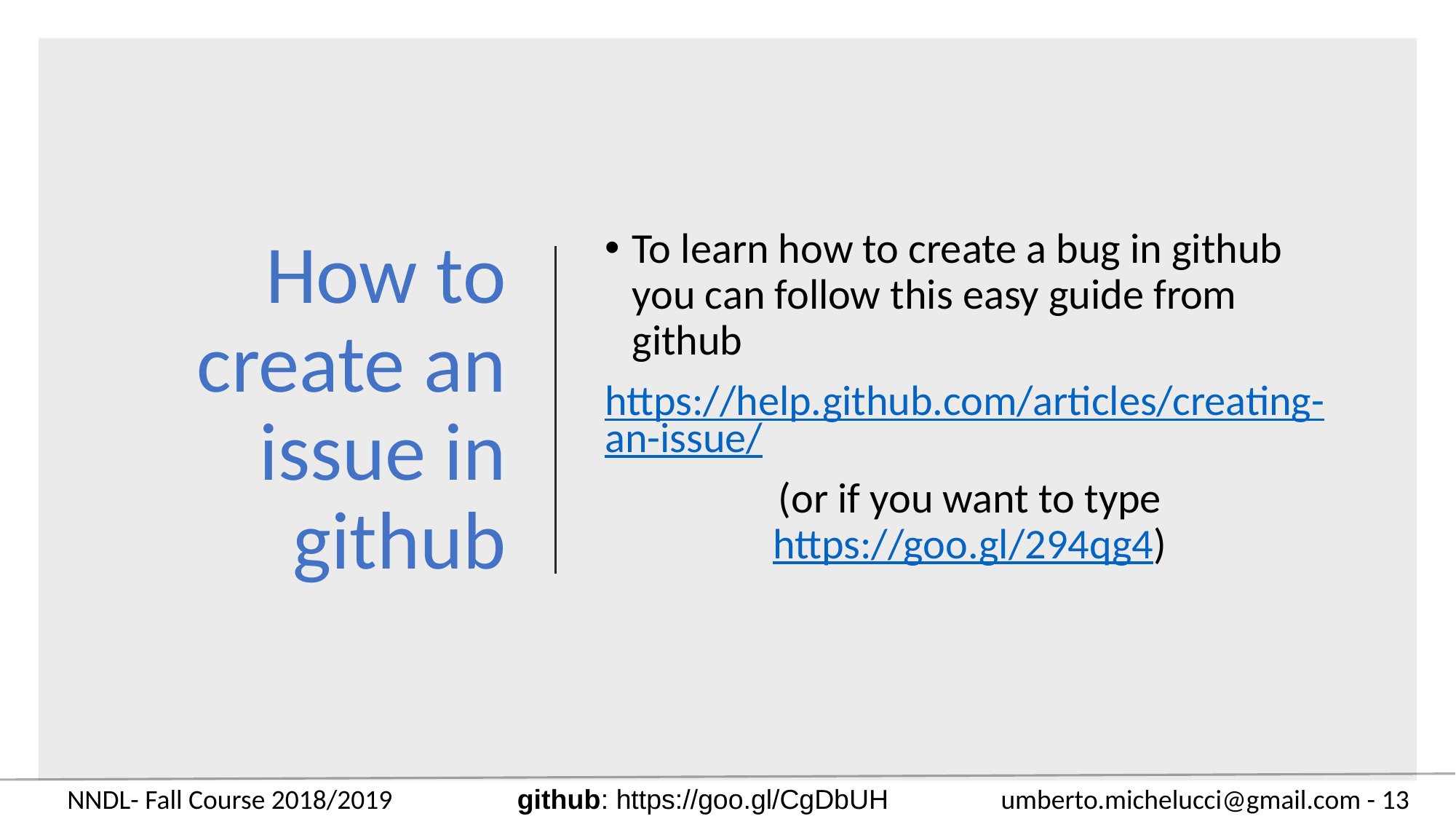

# How to create an issue in github
To learn how to create a bug in github you can follow this easy guide from github
https://help.github.com/articles/creating-an-issue/
(or if you want to type https://goo.gl/294qg4)